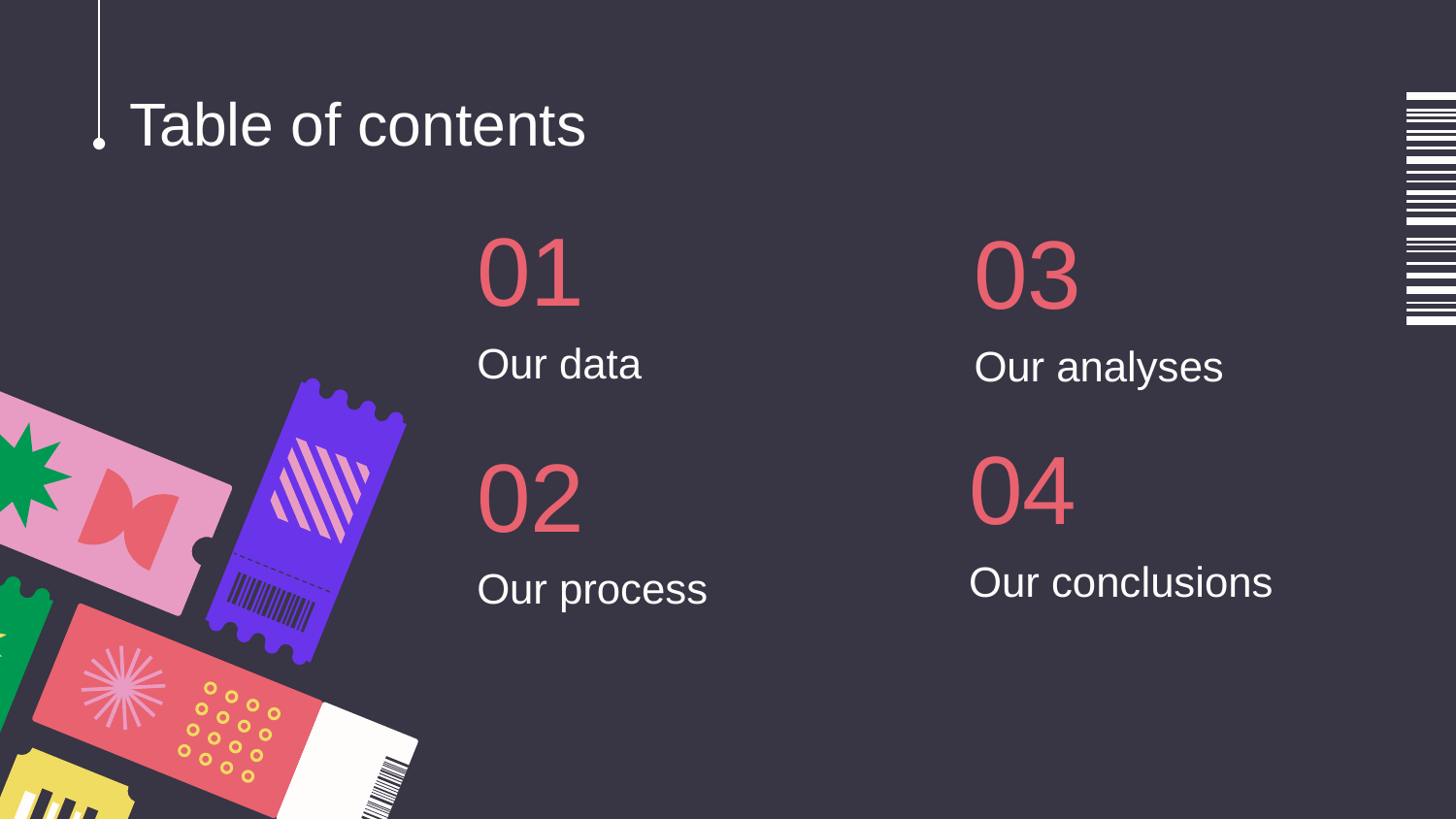

# Table of contents
01
03
Our data
Our analyses

04
02
Our conclusions
Our process